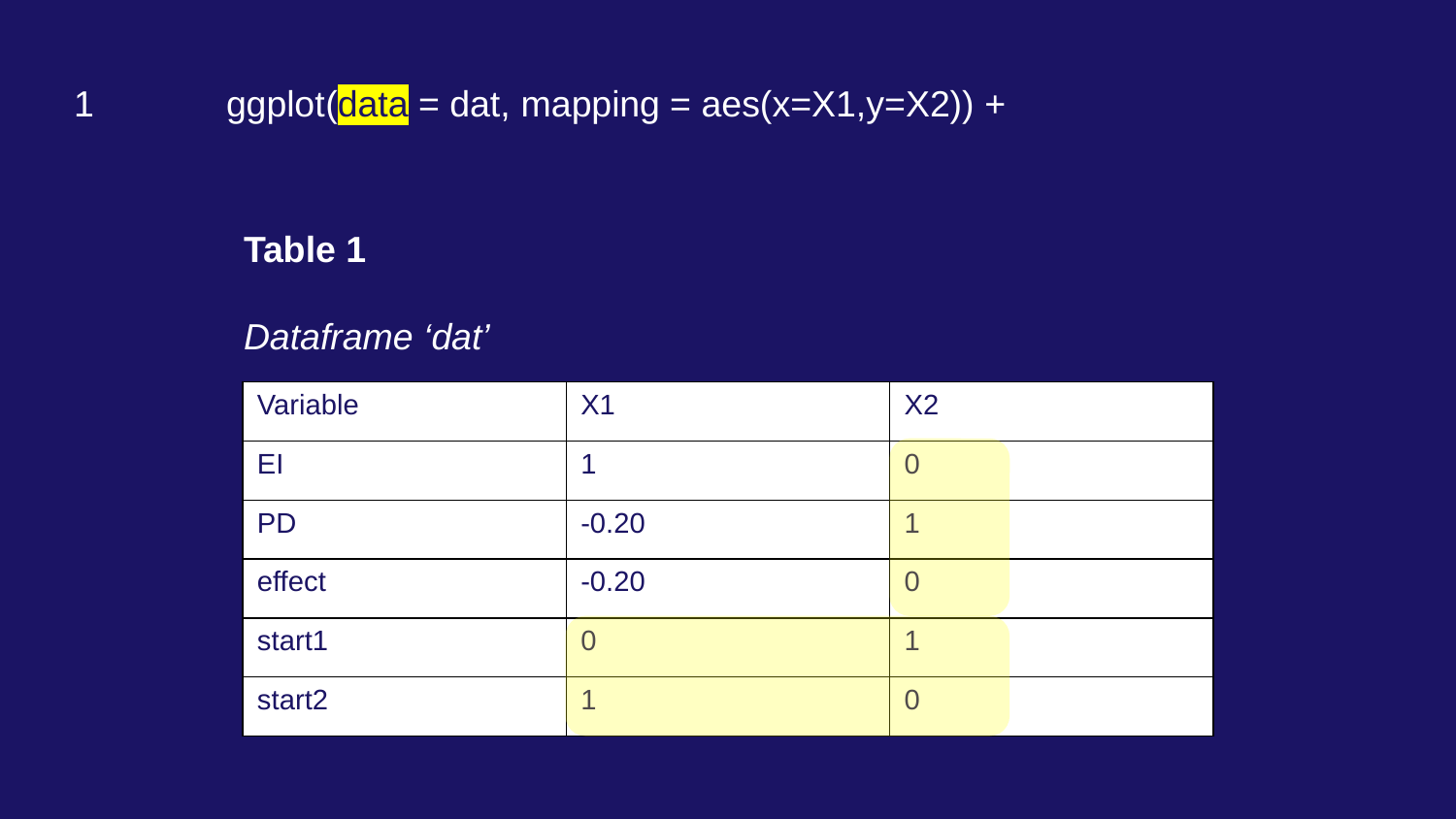

1             ggplot(data = dat, mapping = aes(x=X1,y=X2)) +

Table 1

Dataframe ‘dat’
| Variable | X1 | X2 |
| --- | --- | --- |
| EI | 1 | 0 |
| PD | -0.20 | 1 |
| effect | -0.20 | 0 |
| start1 | 0 | 1 |
| start2 | 1 | 0 |